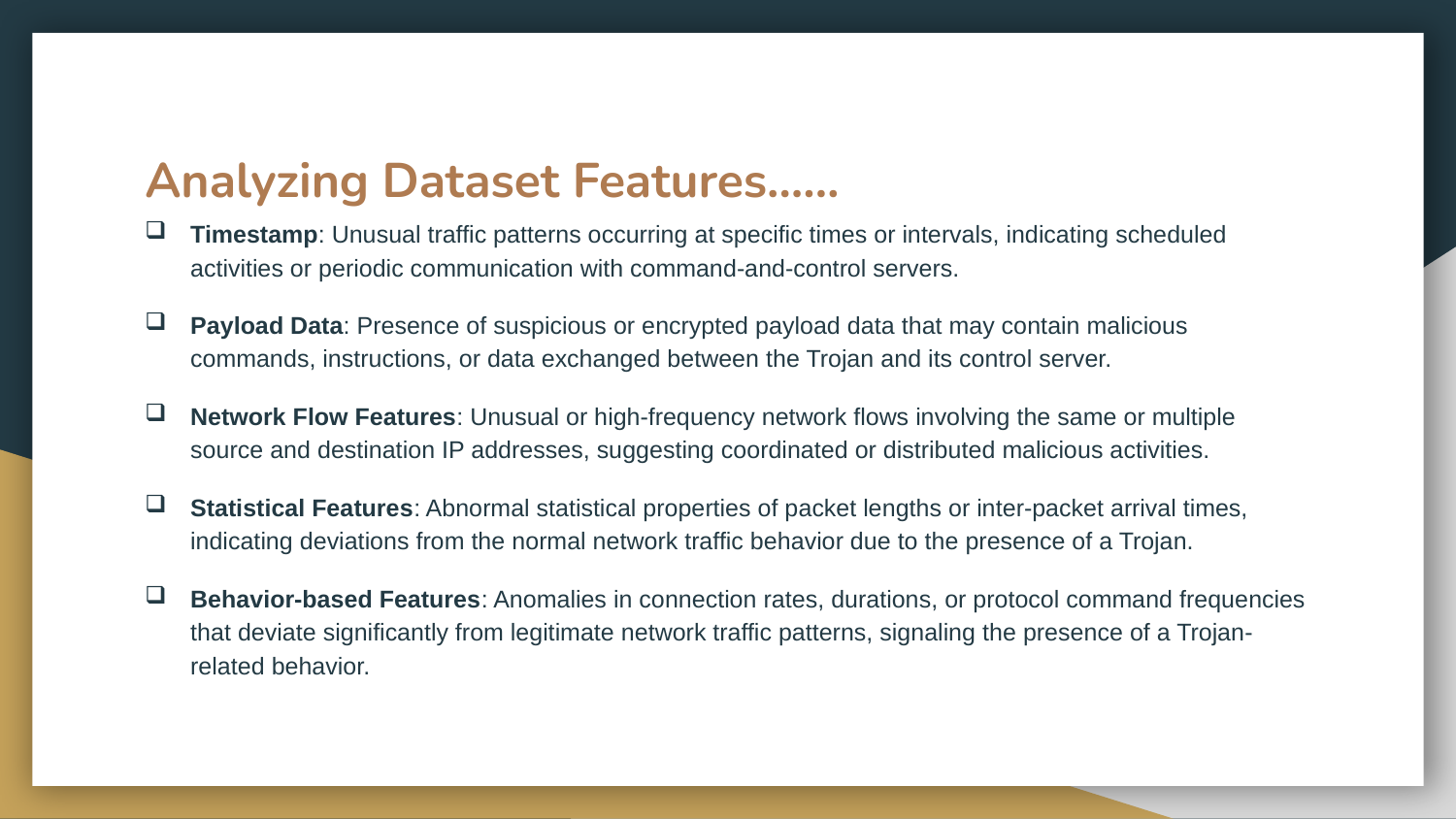

# Analyzing Dataset Features……
Timestamp: Unusual traffic patterns occurring at specific times or intervals, indicating scheduled activities or periodic communication with command-and-control servers.
Payload Data: Presence of suspicious or encrypted payload data that may contain malicious commands, instructions, or data exchanged between the Trojan and its control server.
Network Flow Features: Unusual or high-frequency network flows involving the same or multiple source and destination IP addresses, suggesting coordinated or distributed malicious activities.
Statistical Features: Abnormal statistical properties of packet lengths or inter-packet arrival times, indicating deviations from the normal network traffic behavior due to the presence of a Trojan.
Behavior-based Features: Anomalies in connection rates, durations, or protocol command frequencies that deviate significantly from legitimate network traffic patterns, signaling the presence of a Trojan-related behavior.